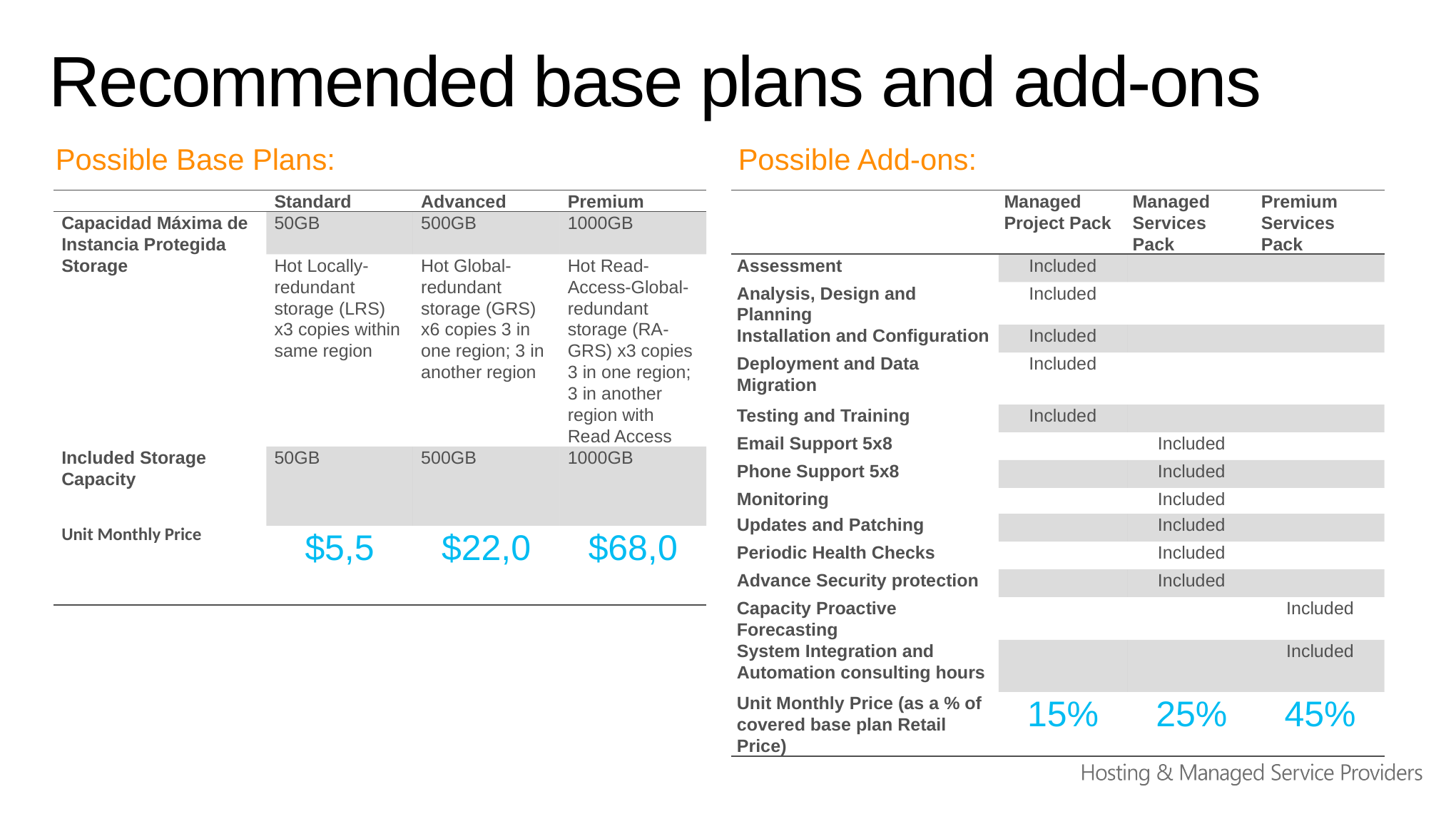

# Recommended base plans and add-ons
Possible Base Plans:

Possible Add-ons:

|  | Standard | Advanced | Premium |
| --- | --- | --- | --- |
| Capacidad Máxima de Instancia Protegida | 50GB | 500GB | 1000GB |
| Storage | Hot Locally-redundant storage (LRS) x3 copies within same region | Hot Global-redundant storage (GRS) x6 copies 3 in one region; 3 in another region | Hot Read-Access-Global-redundant storage (RA-GRS) x3 copies 3 in one region; 3 in another region with Read Access |
| Included Storage Capacity | 50GB | 500GB | 1000GB |
| Unit Monthly Price | $5,5 | $22,0 | $68,0 |
|  | Managed Project Pack | Managed Services Pack | Premium Services Pack |
| --- | --- | --- | --- |
| Assessment | Included |  |  |
| Analysis, Design and Planning | Included |  |  |
| Installation and Configuration | Included |  |  |
| Deployment and Data Migration | Included |  |  |
| Testing and Training | Included |  |  |
| Email Support 5x8 |  | Included |  |
| Phone Support 5x8 |  | Included |  |
| Monitoring |  | Included |  |
| Updates and Patching |  | Included |  |
| Periodic Health Checks |  | Included |  |
| Advance Security protection |  | Included |  |
| Capacity Proactive Forecasting |  |  | Included |
| System Integration and Automation consulting hours |  |  | Included |
| Unit Monthly Price (as a % of covered base plan Retail Price) | 15% | 25% | 45% |